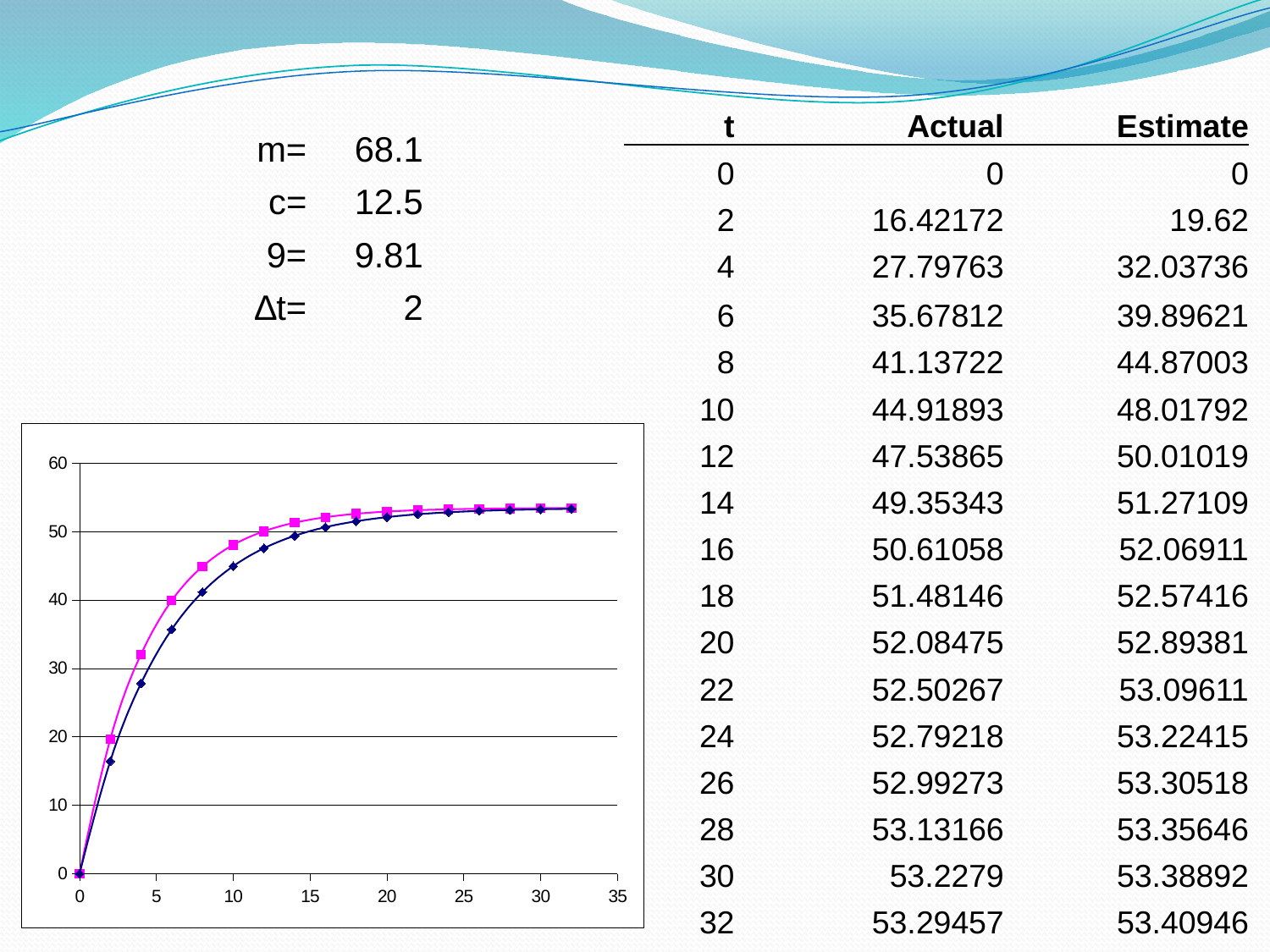

| t | Actual | Estimate |
| --- | --- | --- |
| 0 | 0 | 0 |
| 2 | 16.42172 | 19.62 |
| 4 | 27.79763 | 32.03736 |
| 6 | 35.67812 | 39.89621 |
| 8 | 41.13722 | 44.87003 |
| 10 | 44.91893 | 48.01792 |
| 12 | 47.53865 | 50.01019 |
| 14 | 49.35343 | 51.27109 |
| 16 | 50.61058 | 52.06911 |
| 18 | 51.48146 | 52.57416 |
| 20 | 52.08475 | 52.89381 |
| 22 | 52.50267 | 53.09611 |
| 24 | 52.79218 | 53.22415 |
| 26 | 52.99273 | 53.30518 |
| 28 | 53.13166 | 53.35646 |
| 30 | 53.2279 | 53.38892 |
| 32 | 53.29457 | 53.40946 |
| m= | 68.1 |
| --- | --- |
| c= | 12.5 |
| 9= | 9.81 |
| ∆t= | 2 |

### Chart

| Category |  |  |
|---|---|---|